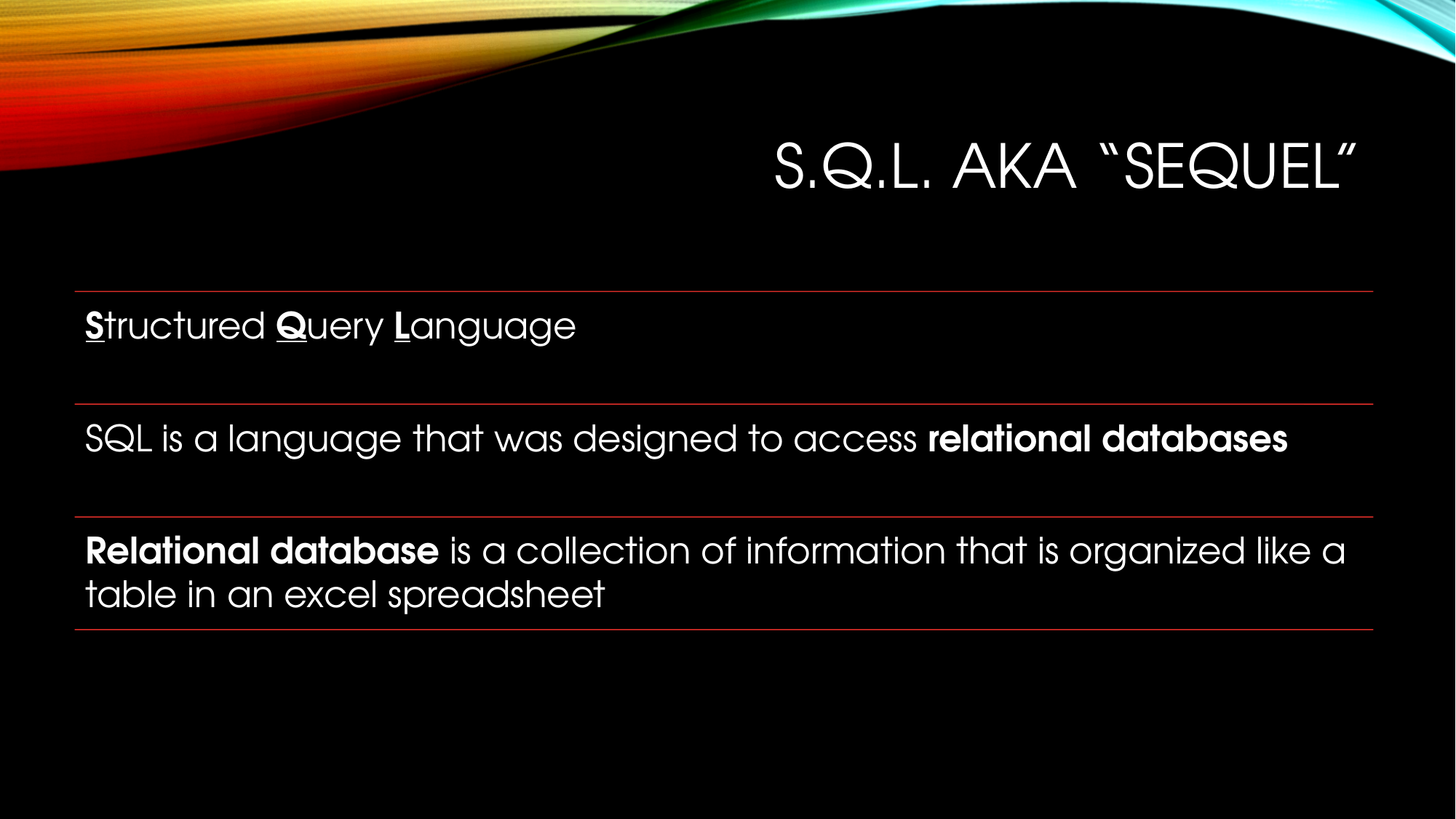

# S.q.l. aka “sequel”
Structured Query Language
SQL is a language that was designed to access relational databases
Relational database is a collection of information that is organized like a table in an excel spreadsheet